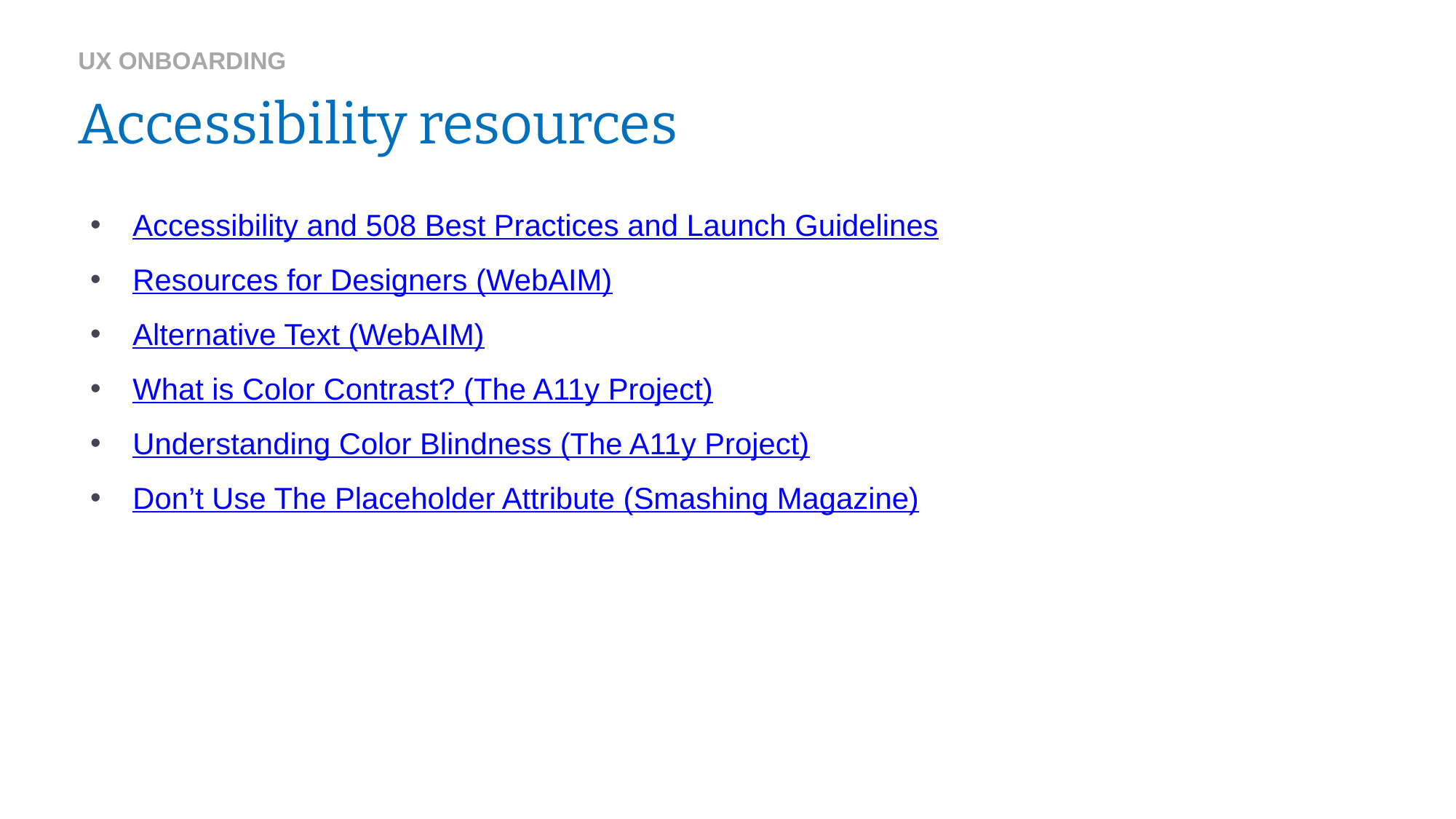

UX ONBOARDING
# Accessibility resources
Accessibility and 508 Best Practices and Launch Guidelines
Resources for Designers (WebAIM)
Alternative Text (WebAIM)
What is Color Contrast? (The A11y Project)
Understanding Color Blindness (The A11y Project)
Don’t Use The Placeholder Attribute (Smashing Magazine)